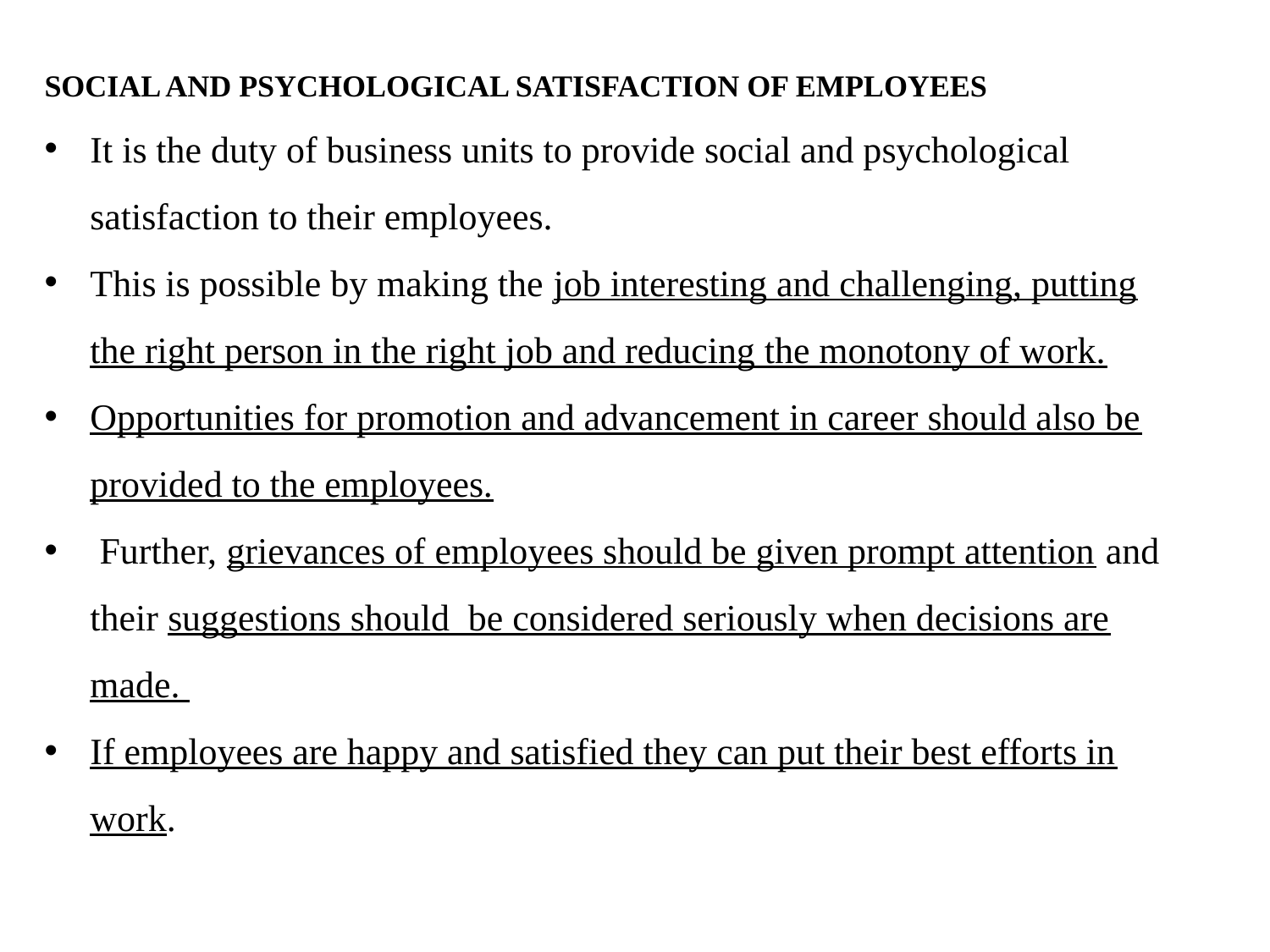

SOCIAL AND PSYCHOLOGICAL SATISFACTION OF EMPLOYEES
It is the duty of business units to provide social and psychological satisfaction to their employees.
This is possible by making the job interesting and challenging, putting the right person in the right job and reducing the monotony of work.
Opportunities for promotion and advancement in career should also be provided to the employees.
 Further, grievances of employees should be given prompt attention and their suggestions should  be considered seriously when decisions are made.
If employees are happy and satisfied they can put their best efforts in work.